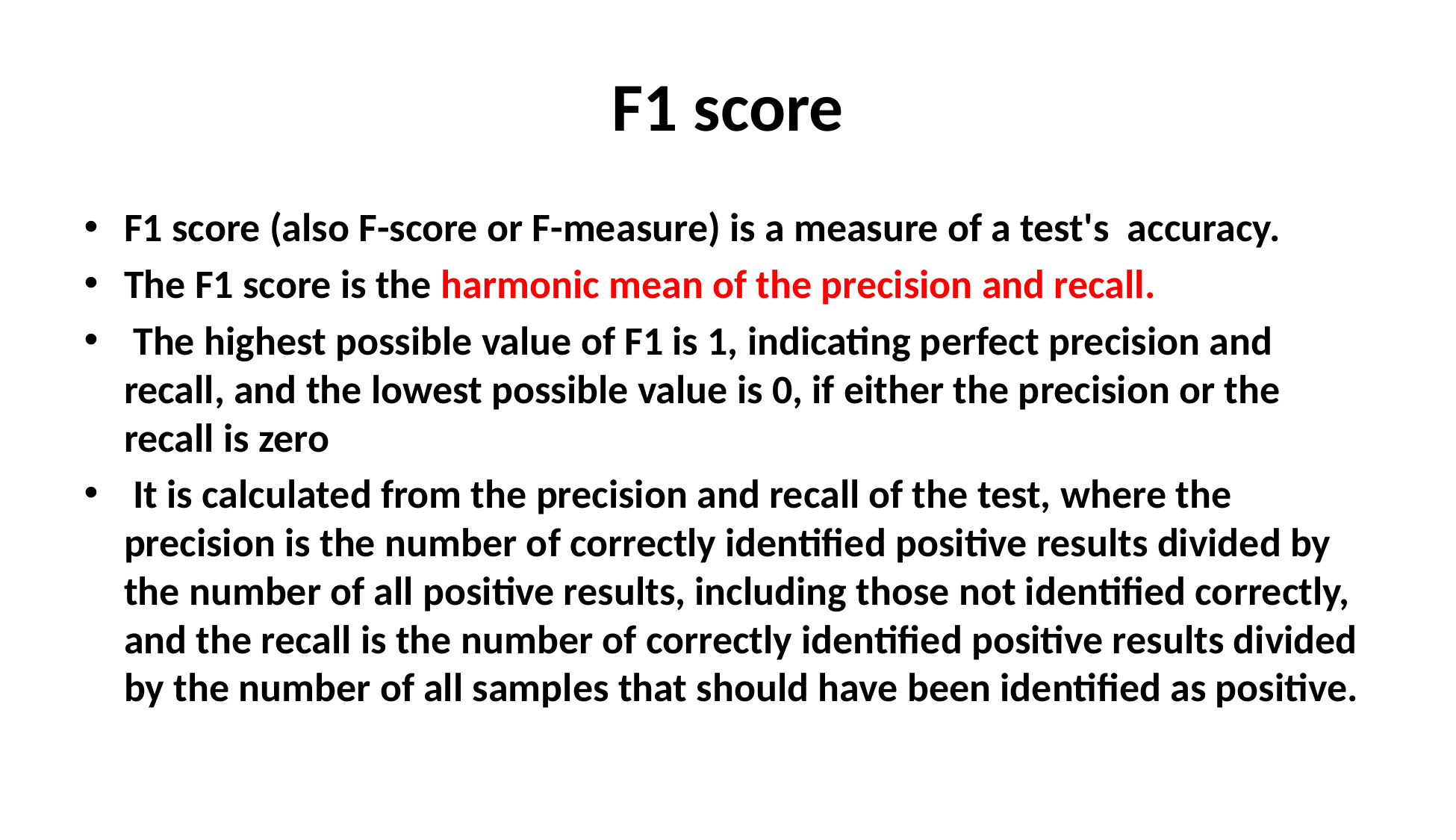

# F1 score
F1 score (also F-score or F-measure) is a measure of a test's  accuracy.
The F1 score is the harmonic mean of the precision and recall.
 The highest possible value of F1 is 1, indicating perfect precision and recall, and the lowest possible value is 0, if either the precision or the recall is zero
 It is calculated from the precision and recall of the test, where the precision is the number of correctly identified positive results divided by the number of all positive results, including those not identified correctly, and the recall is the number of correctly identified positive results divided by the number of all samples that should have been identified as positive.